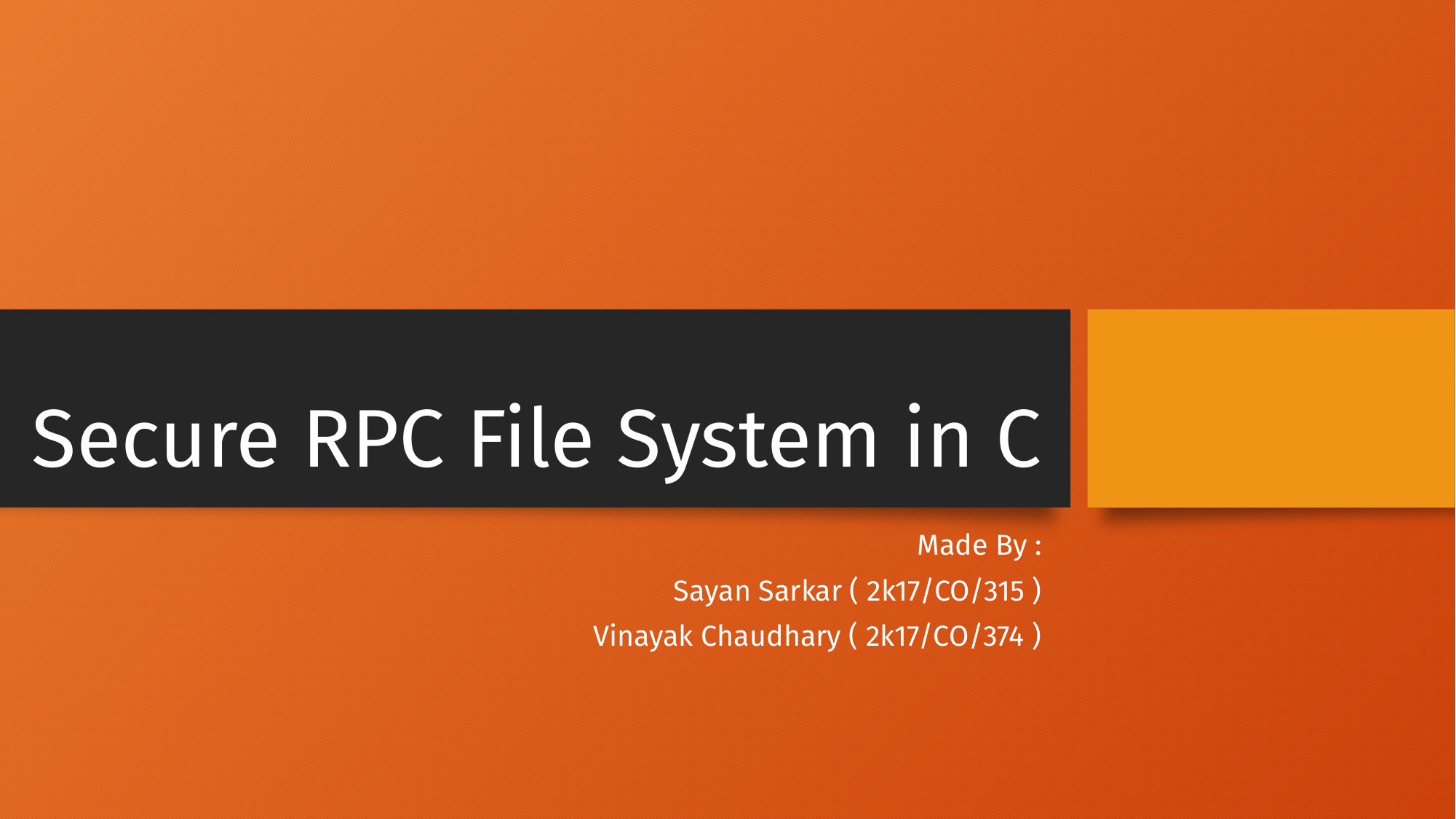

# Secure RPC File System in C
Made By :
Sayan Sarkar ( 2k17/CO/315 )
Vinayak Chaudhary ( 2k17/CO/374 )